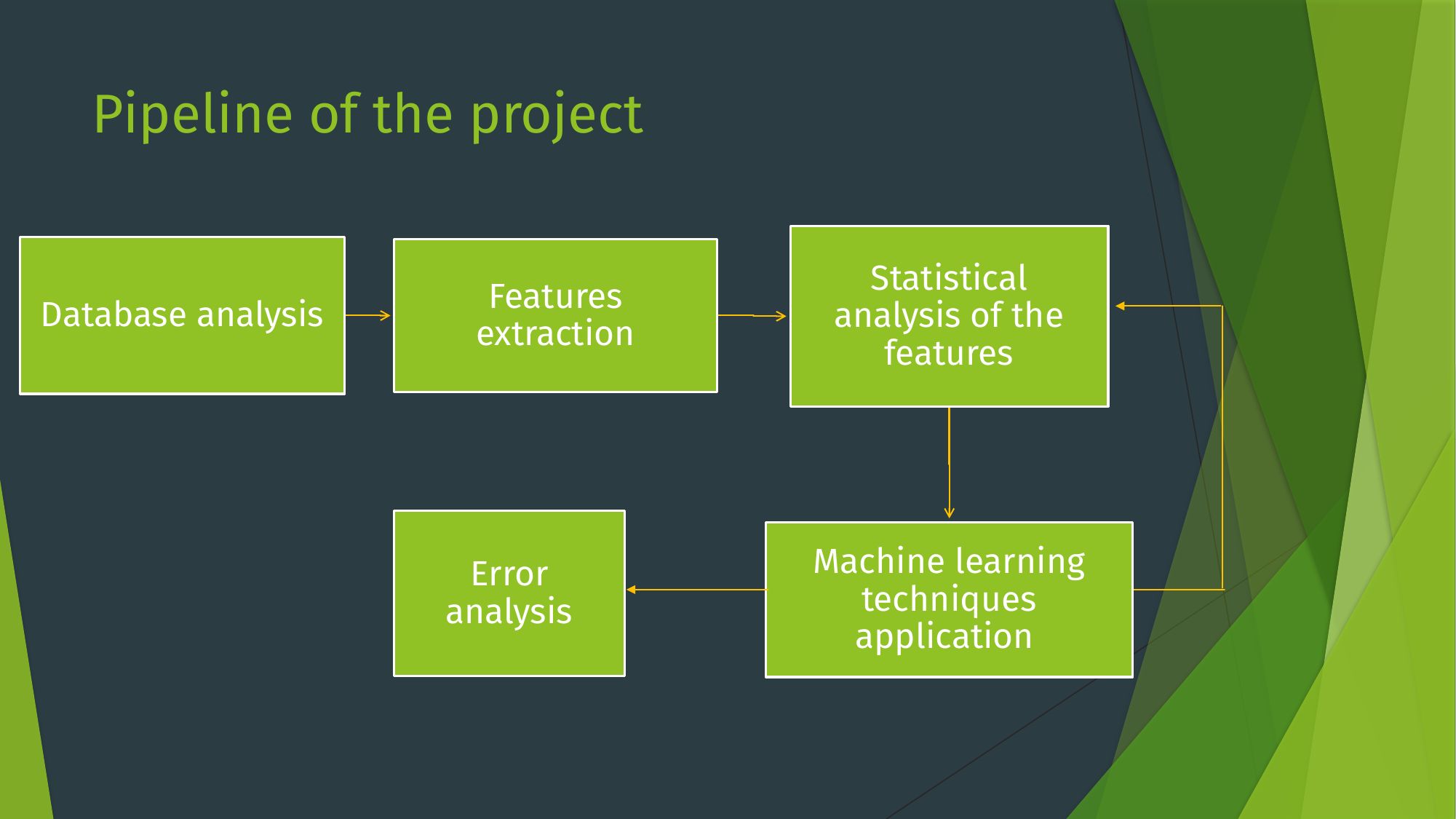

# Pipeline of the project

Database analysis

Features extraction

Statistical analysis of the features

Machine learning techniques application
Error analysis